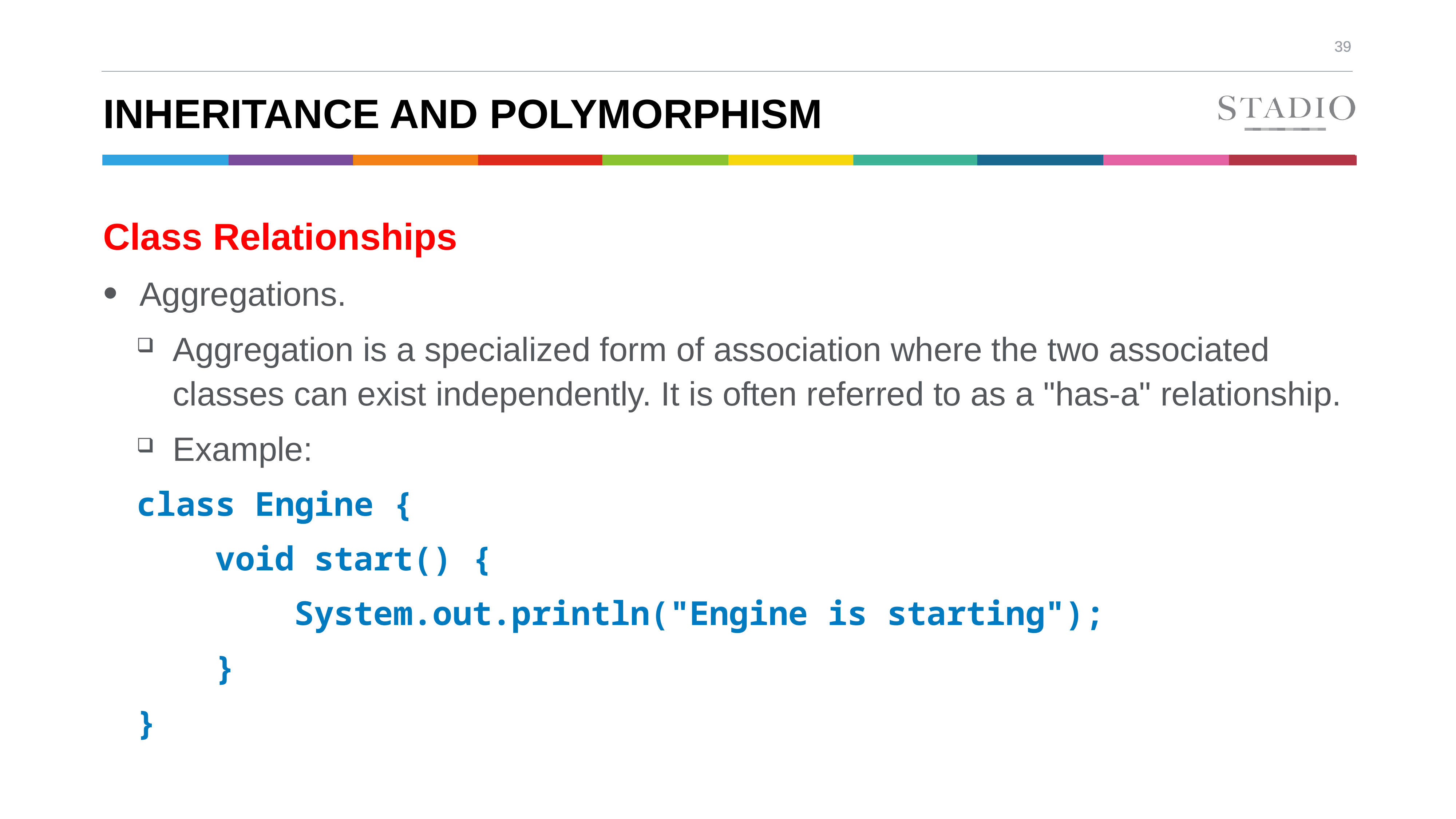

# Inheritance and polymorphism

Class Relationships
Aggregations.
Aggregation is a specialized form of association where the two associated classes can exist independently. It is often referred to as a "has-a" relationship.
Example:
class Engine {
    void start() {
        System.out.println("Engine is starting");
    }
}